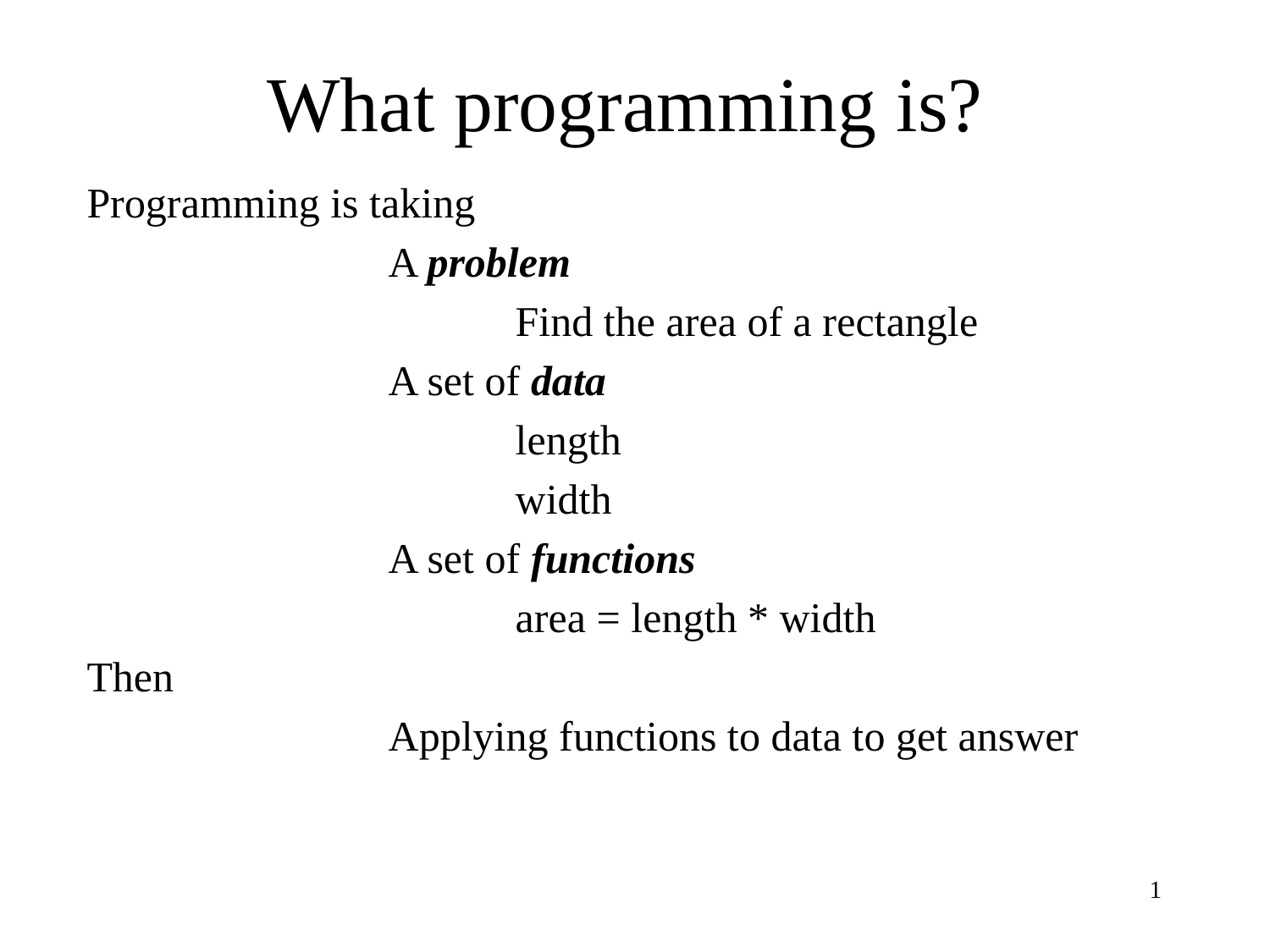

# What programming is?
Programming is taking
			A problem
				Find the area of a rectangle
			A set of data
				length
				width
			A set of functions
				area = length * width
Then
			Applying functions to data to get answer

1